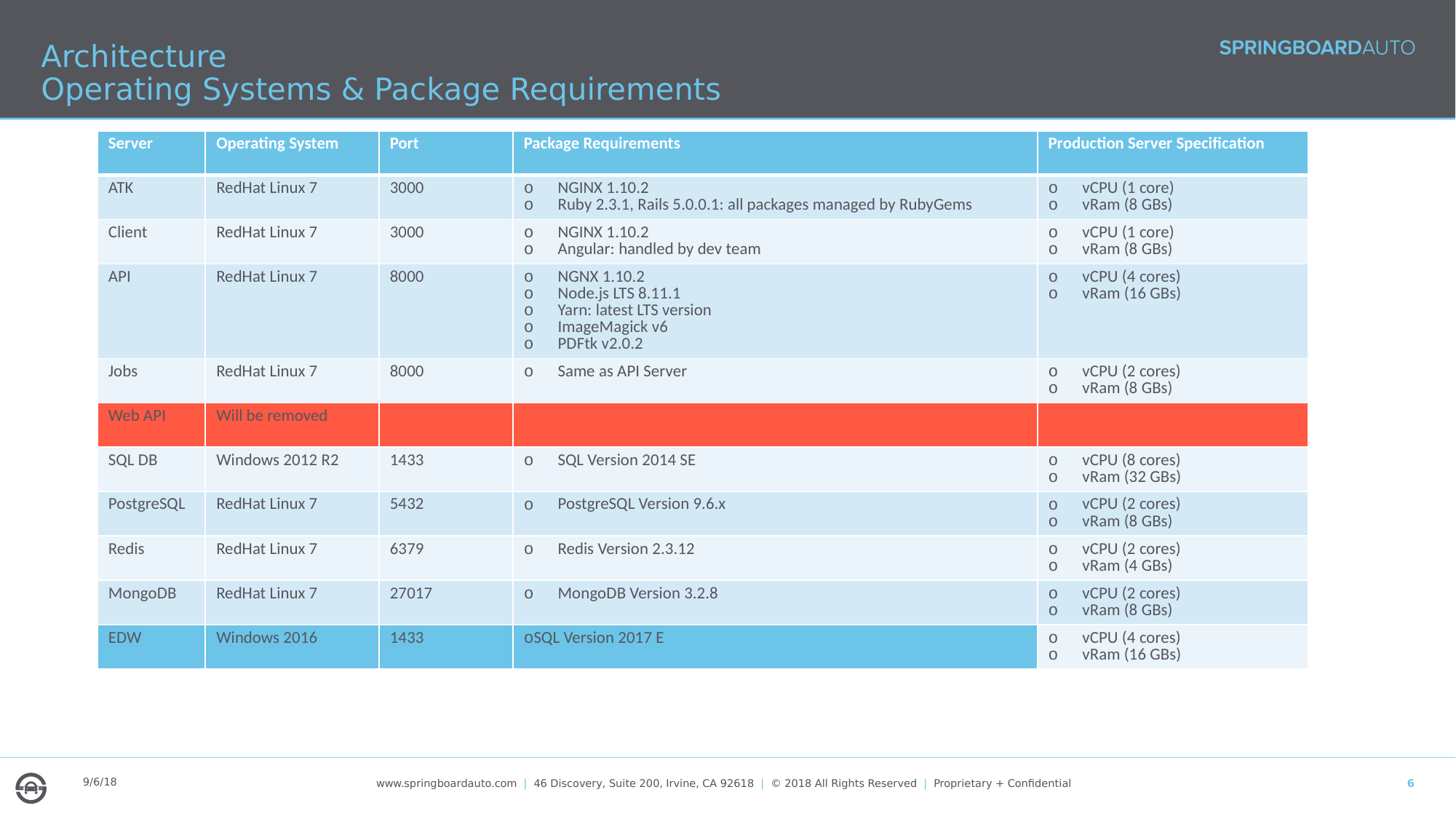

# Architecture Operating Systems & Package Requirements
| Server | Operating System | Port | Package Requirements | Production Server Specification |
| --- | --- | --- | --- | --- |
| ATK | RedHat Linux 7 | 3000 | NGINX 1.10.2 Ruby 2.3.1, Rails 5.0.0.1: all packages managed by RubyGems | vCPU (1 core) vRam (8 GBs) |
| Client | RedHat Linux 7 | 3000 | NGINX 1.10.2 Angular: handled by dev team | vCPU (1 core) vRam (8 GBs) |
| API | RedHat Linux 7 | 8000 | NGNX 1.10.2 Node.js LTS 8.11.1 Yarn: latest LTS version ImageMagick v6 PDFtk v2.0.2 | vCPU (4 cores) vRam (16 GBs) |
| Jobs | RedHat Linux 7 | 8000 | Same as API Server | vCPU (2 cores) vRam (8 GBs) |
| Web API | Will be removed |  |  |  |
| SQL DB | Windows 2012 R2 | 1433 | SQL Version 2014 SE | vCPU (8 cores) vRam (32 GBs) |
| PostgreSQL | RedHat Linux 7 | 5432 | PostgreSQL Version 9.6.x | vCPU (2 cores) vRam (8 GBs) |
| Redis | RedHat Linux 7 | 6379 | Redis Version 2.3.12 | vCPU (2 cores) vRam (4 GBs) |
| MongoDB | RedHat Linux 7 | 27017 | MongoDB Version 3.2.8 | vCPU (2 cores) vRam (8 GBs) |
| EDW | Windows 2016 | 1433 | SQL Version 2017 E | vCPU (4 cores) vRam (16 GBs) |
9/6/18
www.springboardauto.com  |  46 Discovery, Suite 200, Irvine, CA 92618  |  © 2018 All Rights Reserved  |  Proprietary + Confidential
6